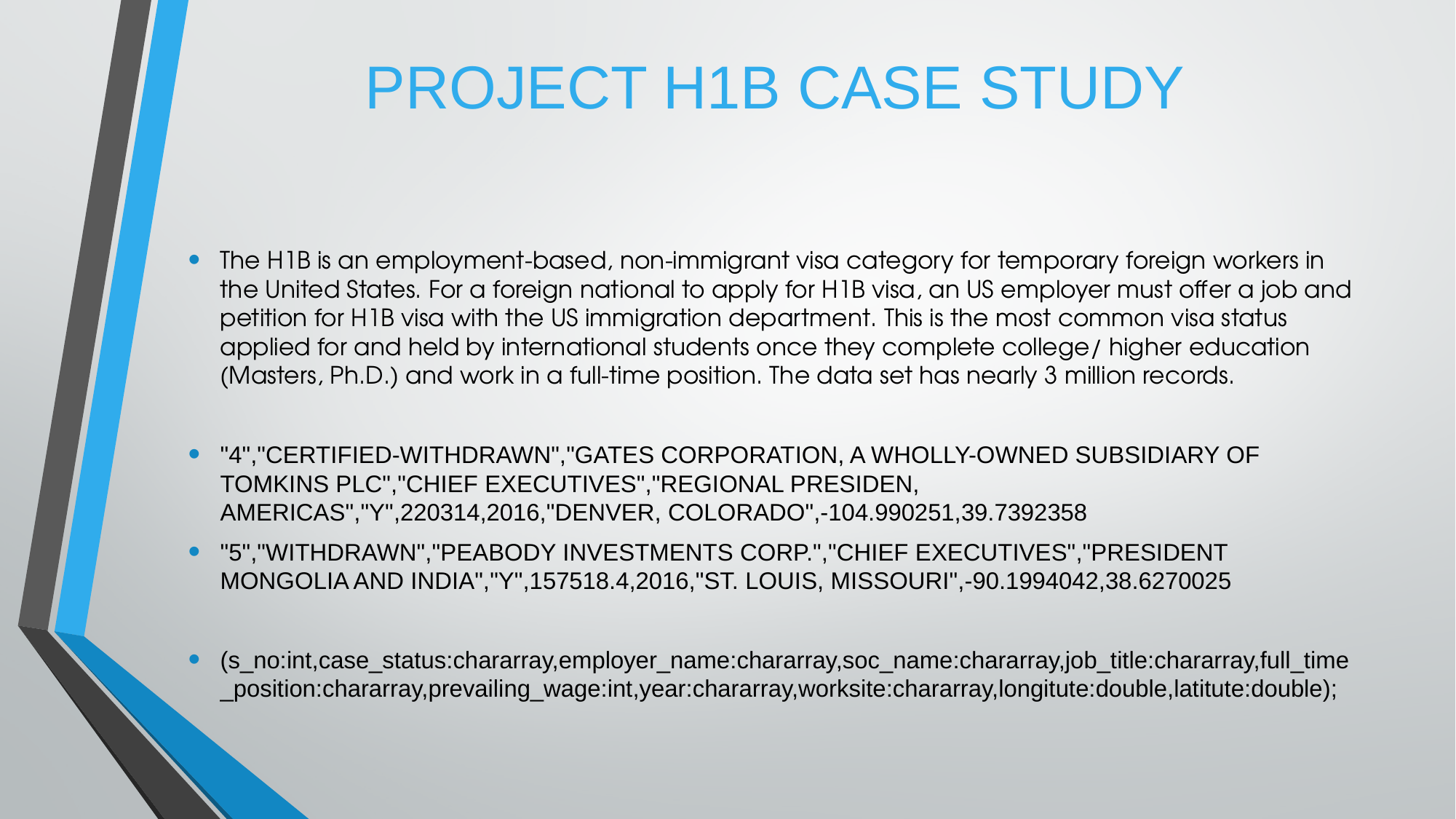

# PROJECT H1B CASE STUDY
The H1B is an employment-based, non-immigrant visa category for temporary foreign workers in the United States. For a foreign national to apply for H1B visa, an US employer must offer a job and petition for H1B visa with the US immigration department. This is the most common visa status applied for and held by international students once they complete college/ higher education (Masters, Ph.D.) and work in a full-time position. The data set has nearly 3 million records.

"4","CERTIFIED-WITHDRAWN","GATES CORPORATION, A WHOLLY-OWNED SUBSIDIARY OF TOMKINS PLC","CHIEF EXECUTIVES","REGIONAL PRESIDEN, AMERICAS","Y",220314,2016,"DENVER, COLORADO",-104.990251,39.7392358
"5","WITHDRAWN","PEABODY INVESTMENTS CORP.","CHIEF EXECUTIVES","PRESIDENT MONGOLIA AND INDIA","Y",157518.4,2016,"ST. LOUIS, MISSOURI",-90.1994042,38.6270025

(s_no:int,case_status:chararray,employer_name:chararray,soc_name:chararray,job_title:chararray,full_time_position:chararray,prevailing_wage:int,year:chararray,worksite:chararray,longitute:double,latitute:double);